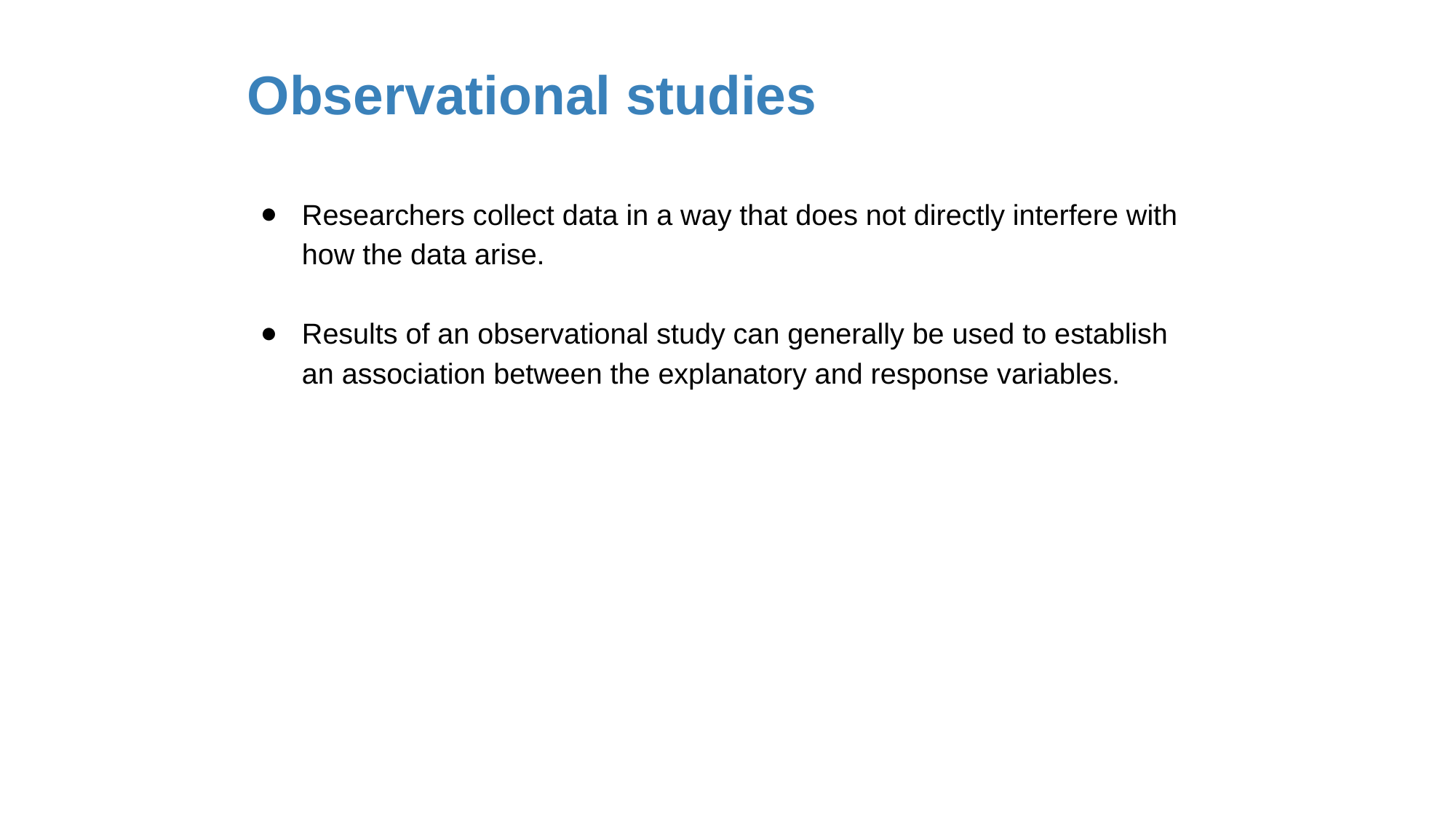

# Observational studies

Researchers collect data in a way that does not directly interfere with how the data arise.
Results of an observational study can generally be used to establish an association between the explanatory and response variables.